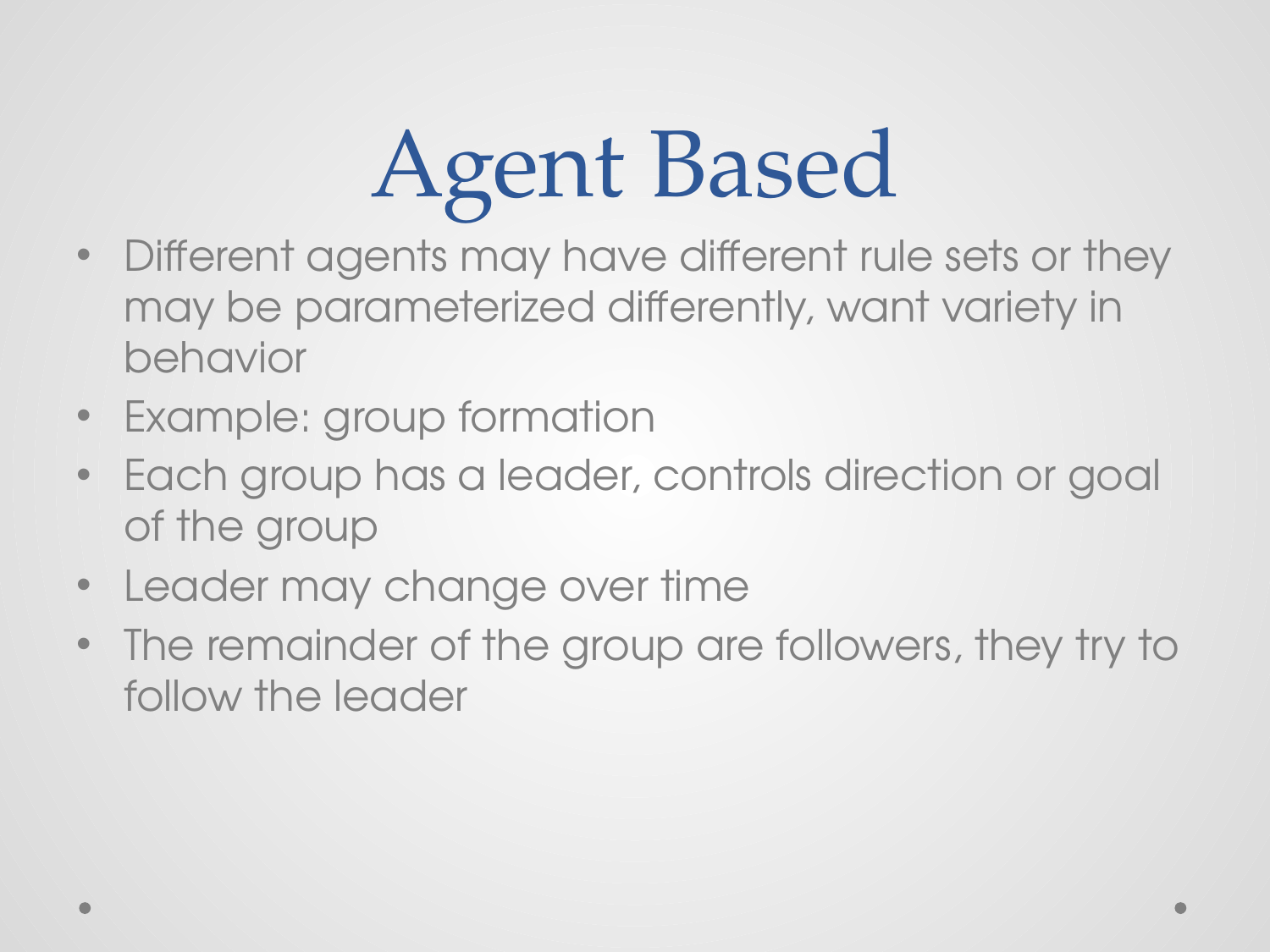

# Agent Based
Different agents may have different rule sets or they may be parameterized differently, want variety in behavior
Example: group formation
Each group has a leader, controls direction or goal of the group
Leader may change over time
The remainder of the group are followers, they try to follow the leader